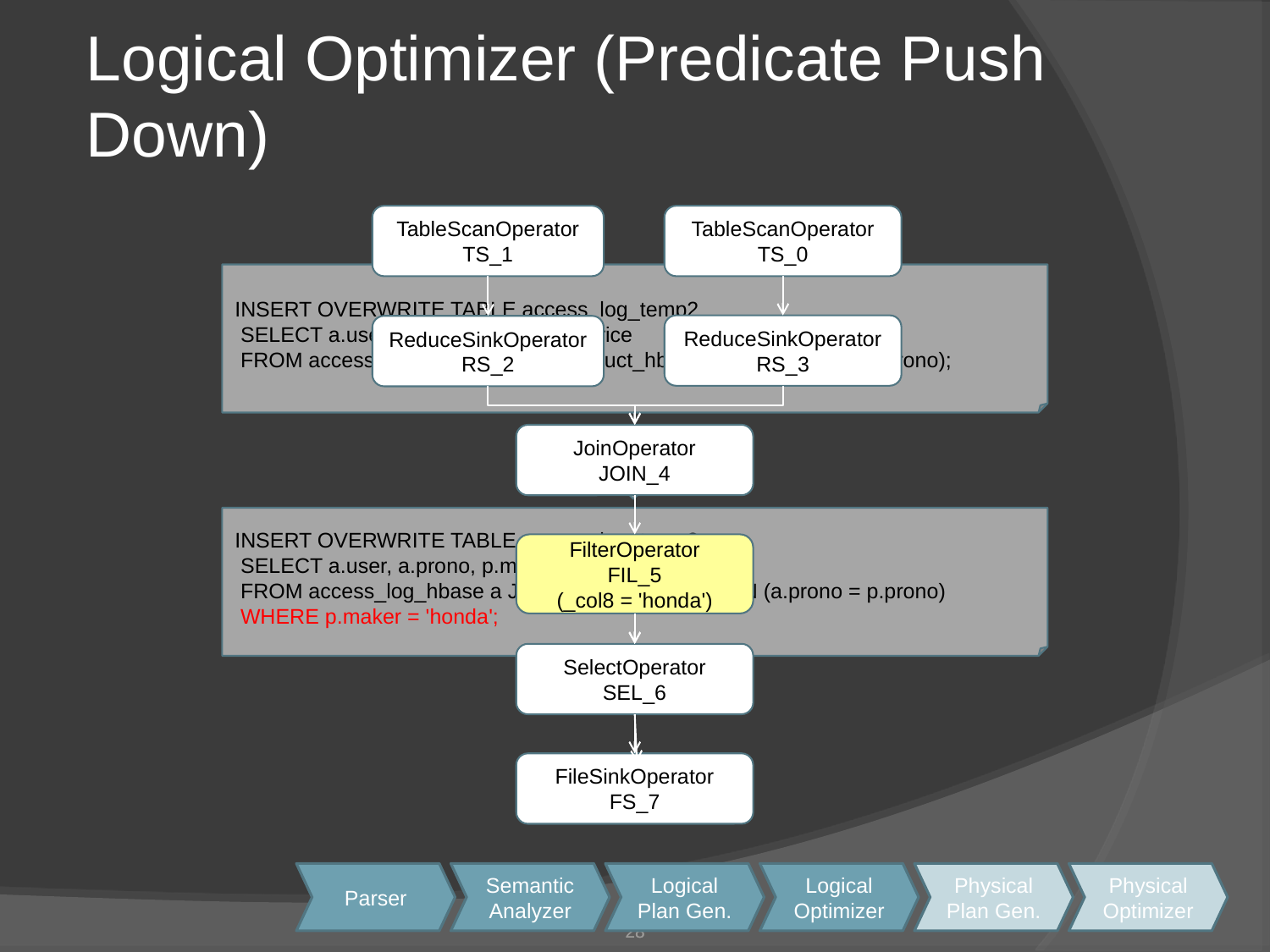

# Logical Optimizer (Predicate Push Down)

TableScanOperator
TS_1
TableScanOperator
TS_0
INSERT OVERWRITE TABLE access_log_temp2
 SELECT a.user, a.prono, p.maker, p.price
 FROM access_log_hbase a JOIN product_hbase p ON (a.prono = p.prono);
ReduceSinkOperator
RS_3
ReduceSinkOperator
RS_2
JoinOperator
JOIN_4

INSERT OVERWRITE TABLE access_log_temp2
 SELECT a.user, a.prono, p.maker, p.price
 FROM access_log_hbase a JOIN product_hbase p ON (a.prono = p.prono)
 WHERE p.maker = 'honda';
FilterOperator
FIL_5
(_col8 = 'honda')
SelectOperator
SEL_6
FileSinkOperator
FS_7
Parser
Semantic
Analyzer
Logical
Plan Gen.
Logical
Optimizer
Physical
Plan Gen.
Physical
Optimizer
28
28